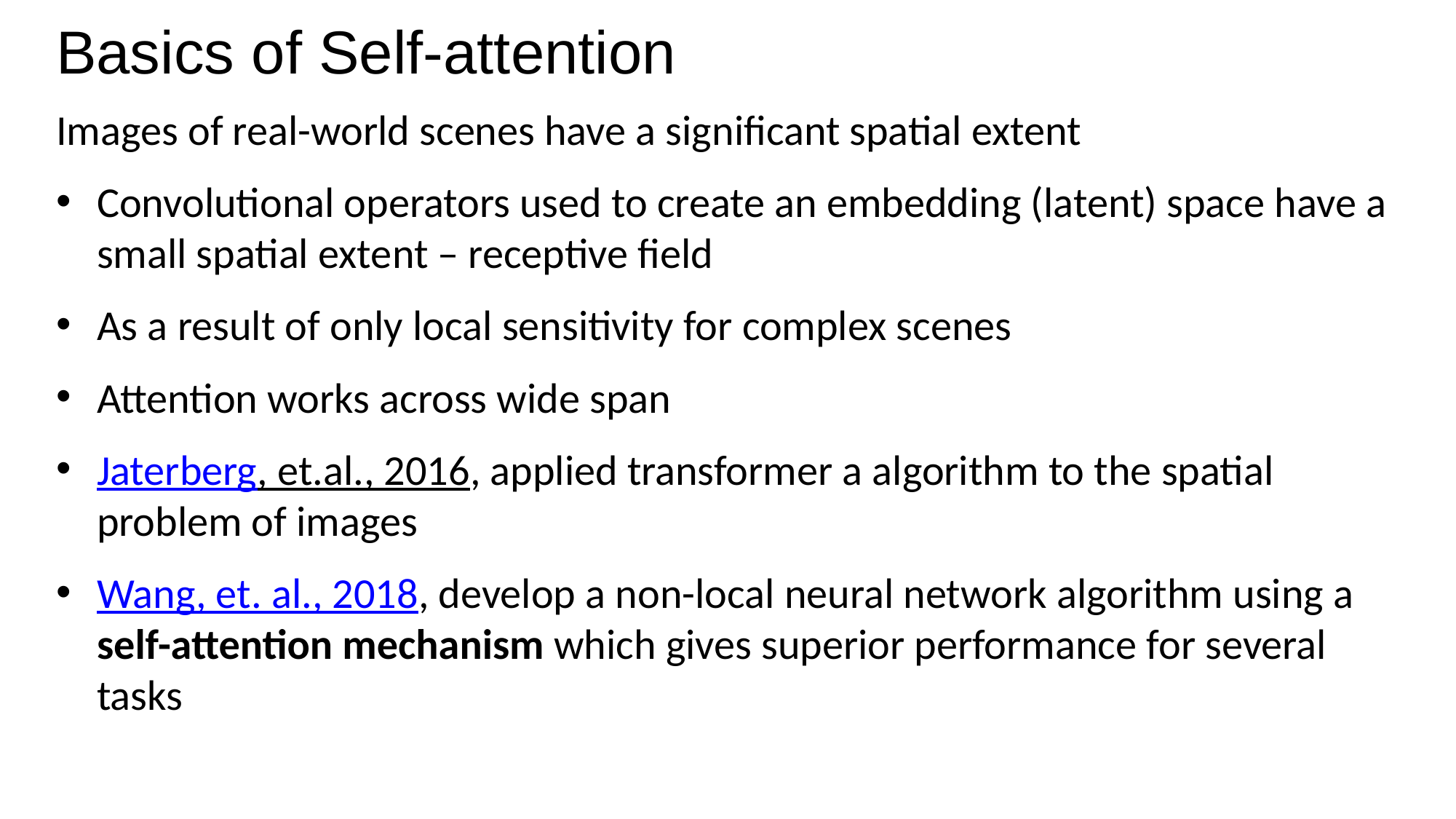

# Basics of Self-attention
Images of real-world scenes have a significant spatial extent
Convolutional operators used to create an embedding (latent) space have a small spatial extent – receptive field
As a result of only local sensitivity for complex scenes
Attention works across wide span
Jaterberg, et.al., 2016, applied transformer a algorithm to the spatial problem of images
Wang, et. al., 2018, develop a non-local neural network algorithm using a self-attention mechanism which gives superior performance for several tasks